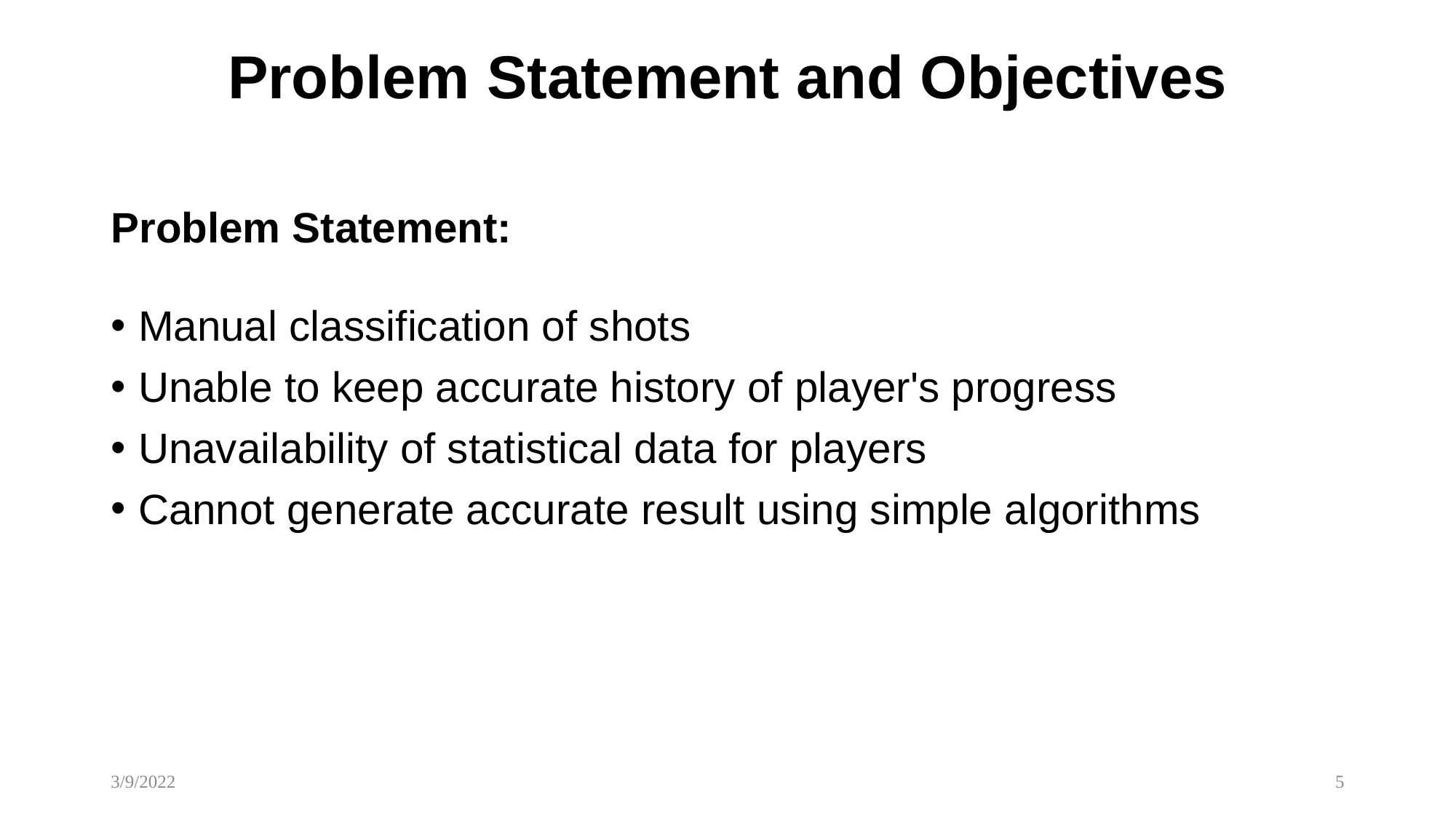

# Problem Statement and Objectives
Problem Statement:

Manual classification of shots
Unable to keep accurate history of player's progress
Unavailability of statistical data for players
Cannot generate accurate result using simple algorithms

3/9/2022
5